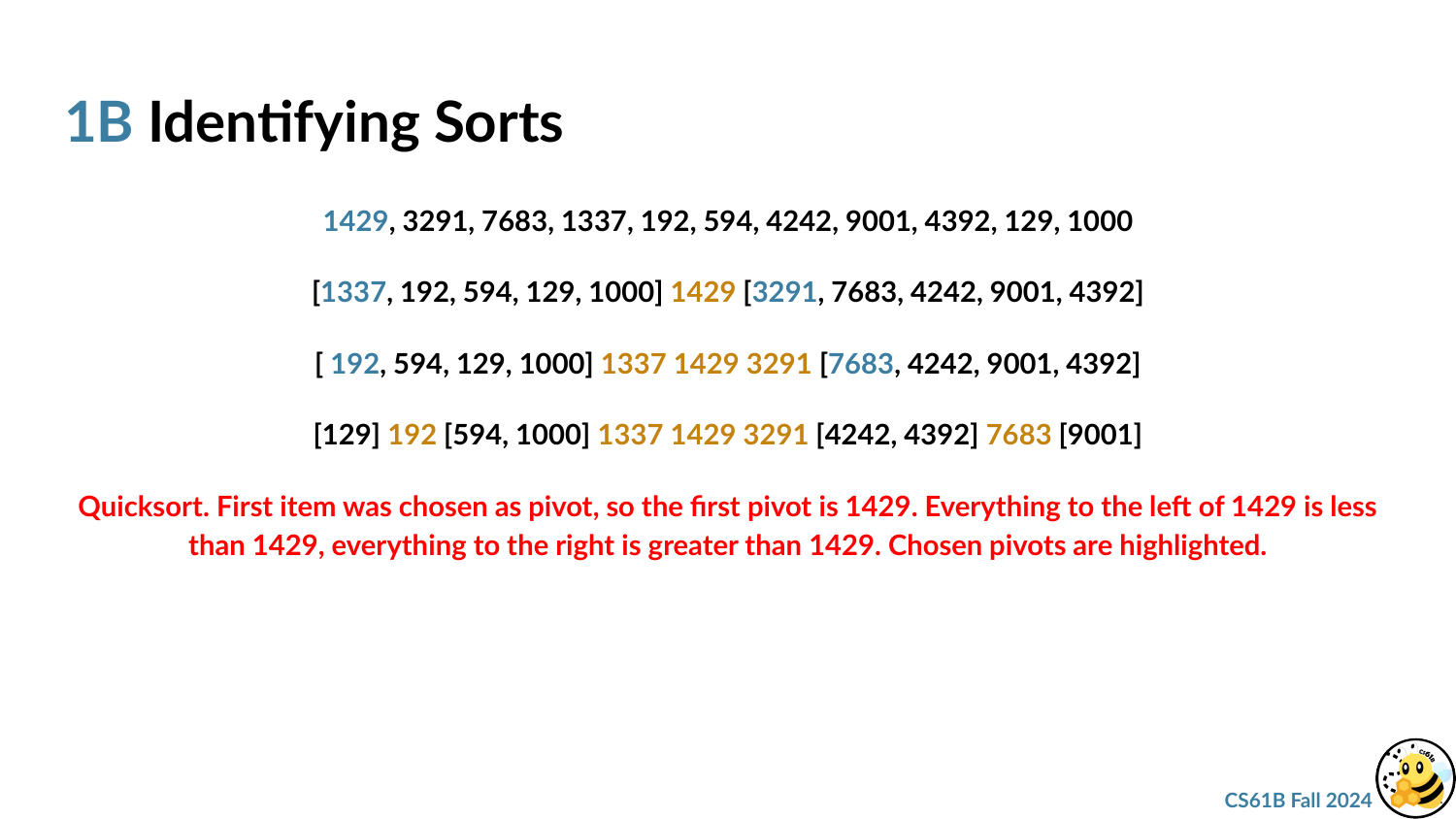

# 1B Identifying Sorts
1429, 3291, 7683, 1337, 192, 594, 4242, 9001, 4392, 129, 1000
[1337, 192, 594, 129, 1000] 1429 [3291, 7683, 4242, 9001, 4392]
[ 192, 594, 129, 1000] 1337 1429 3291 [7683, 4242, 9001, 4392]
[129] 192 [594, 1000] 1337 1429 3291 [4242, 4392] 7683 [9001]
Quicksort. First item was chosen as pivot, so the first pivot is 1429. Everything to the left of 1429 is less than 1429, everything to the right is greater than 1429. Chosen pivots are highlighted.